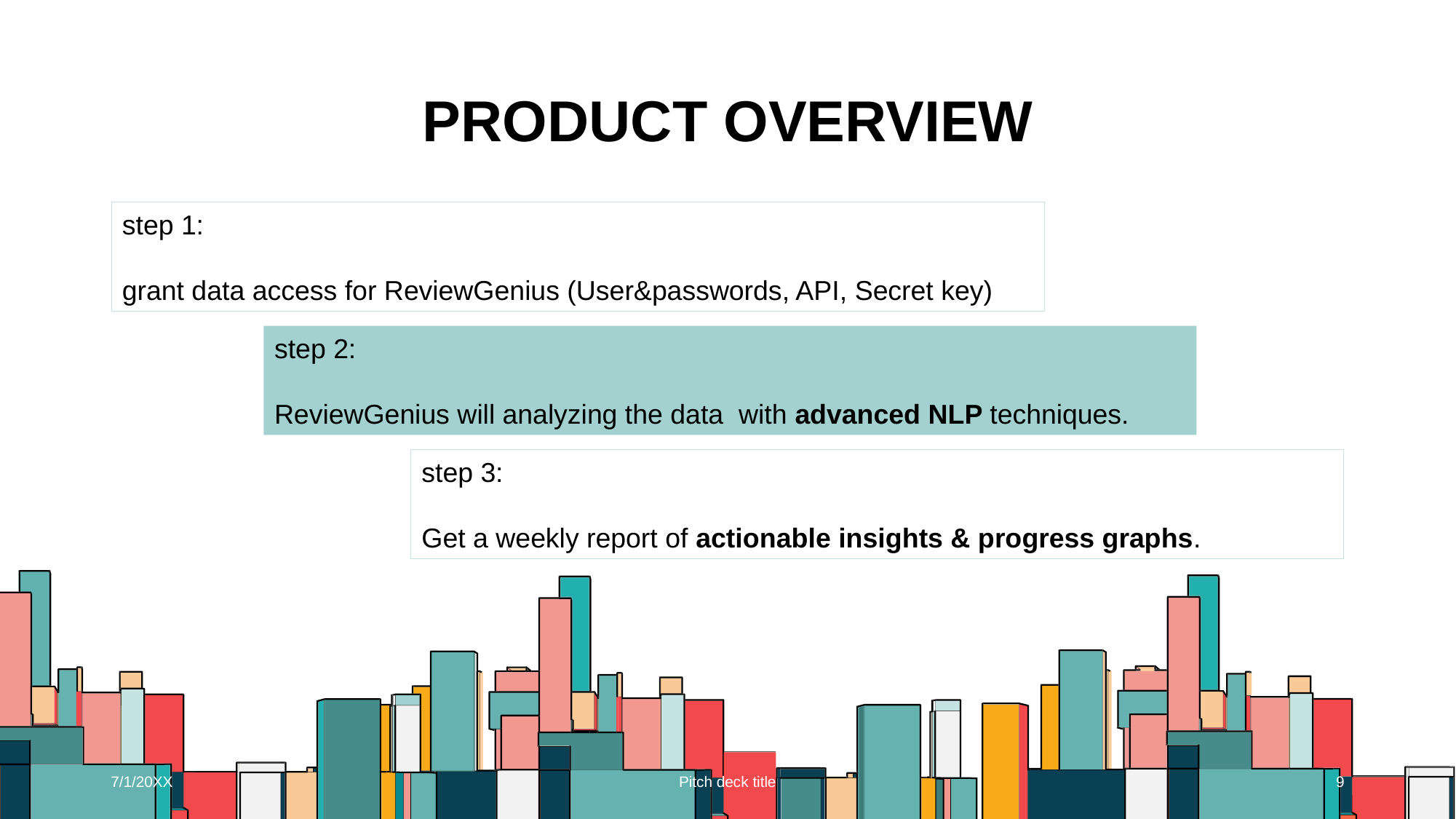

# PRODUCT OVERVIEW
step 1:
grant data access for ReviewGenius (User&passwords, API, Secret key)
step 2:
ReviewGenius will analyzing the data  with advanced NLP techniques.
step 3:
Get a weekly report of actionable insights & progress graphs.
7/1/20XX
Pitch deck title
9